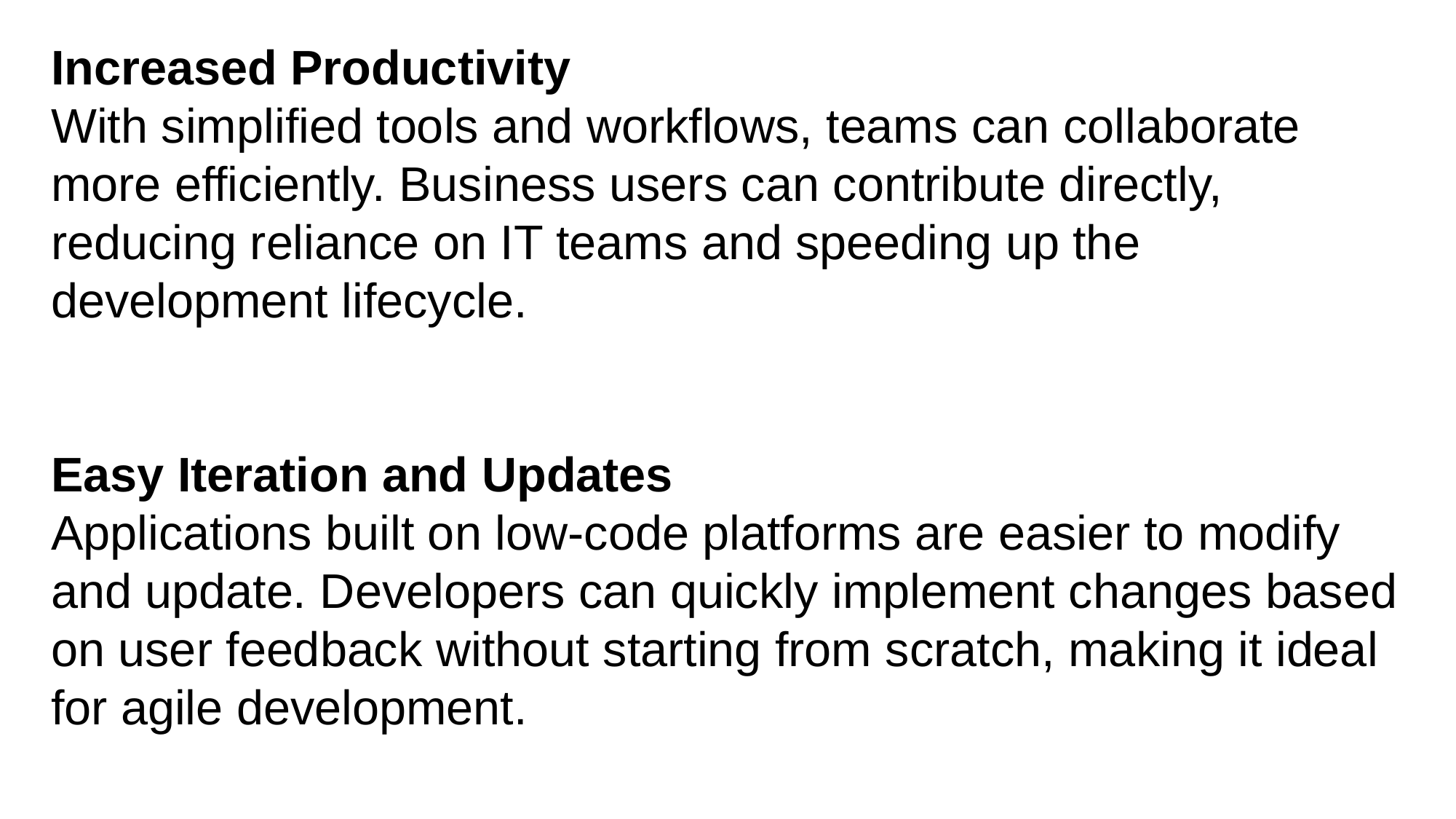

Increased Productivity
With simplified tools and workflows, teams can collaborate more efficiently. Business users can contribute directly, reducing reliance on IT teams and speeding up the development lifecycle.

Easy Iteration and Updates
Applications built on low-code platforms are easier to modify and update. Developers can quickly implement changes based on user feedback without starting from scratch, making it ideal for agile development.